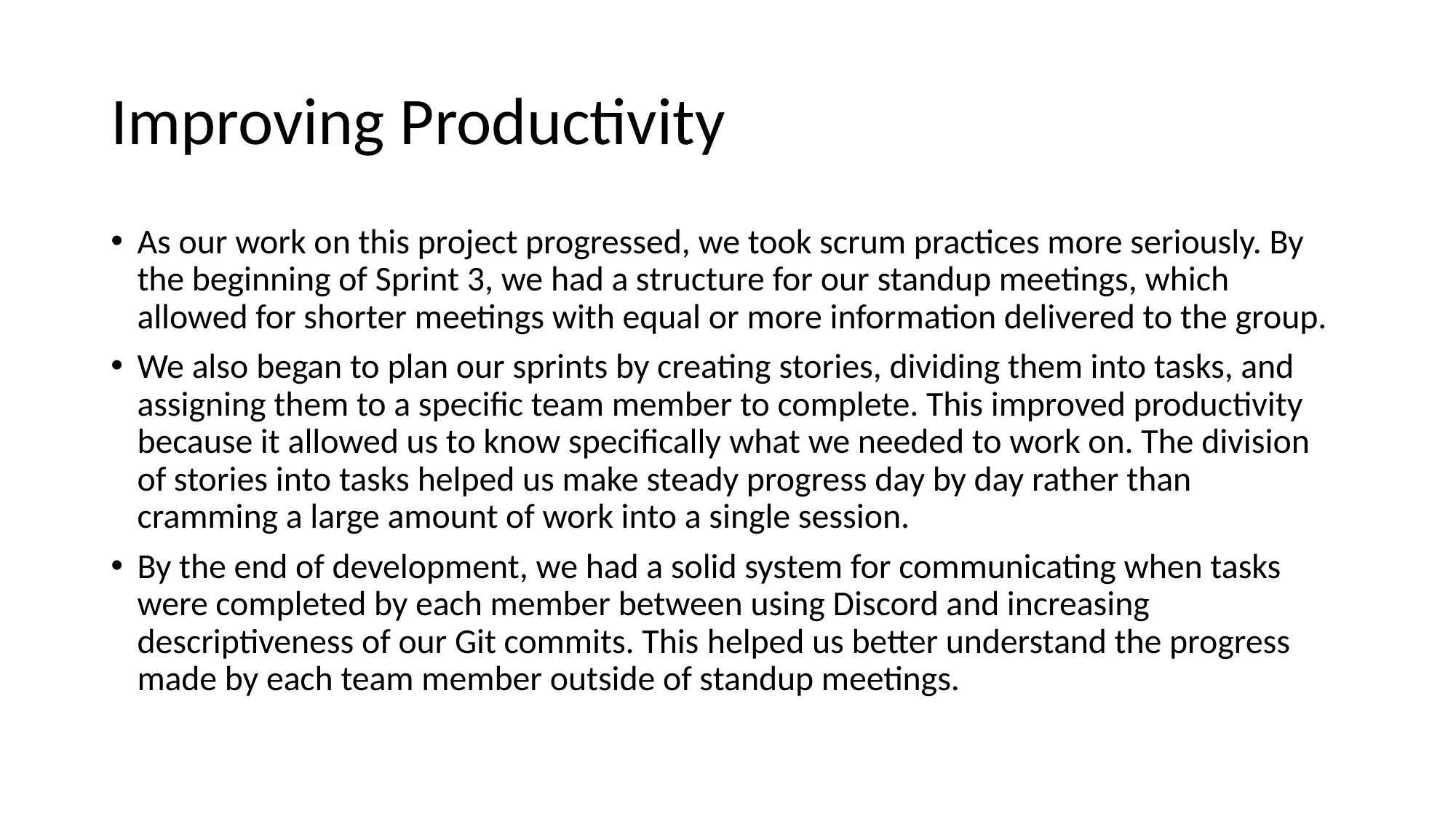

# Improving Productivity
As our work on this project progressed, we took scrum practices more seriously. By the beginning of Sprint 3, we had a structure for our standup meetings, which allowed for shorter meetings with equal or more information delivered to the group.
We also began to plan our sprints by creating stories, dividing them into tasks, and assigning them to a specific team member to complete. This improved productivity because it allowed us to know specifically what we needed to work on. The division of stories into tasks helped us make steady progress day by day rather than cramming a large amount of work into a single session.
By the end of development, we had a solid system for communicating when tasks were completed by each member between using Discord and increasing descriptiveness of our Git commits. This helped us better understand the progress made by each team member outside of standup meetings.